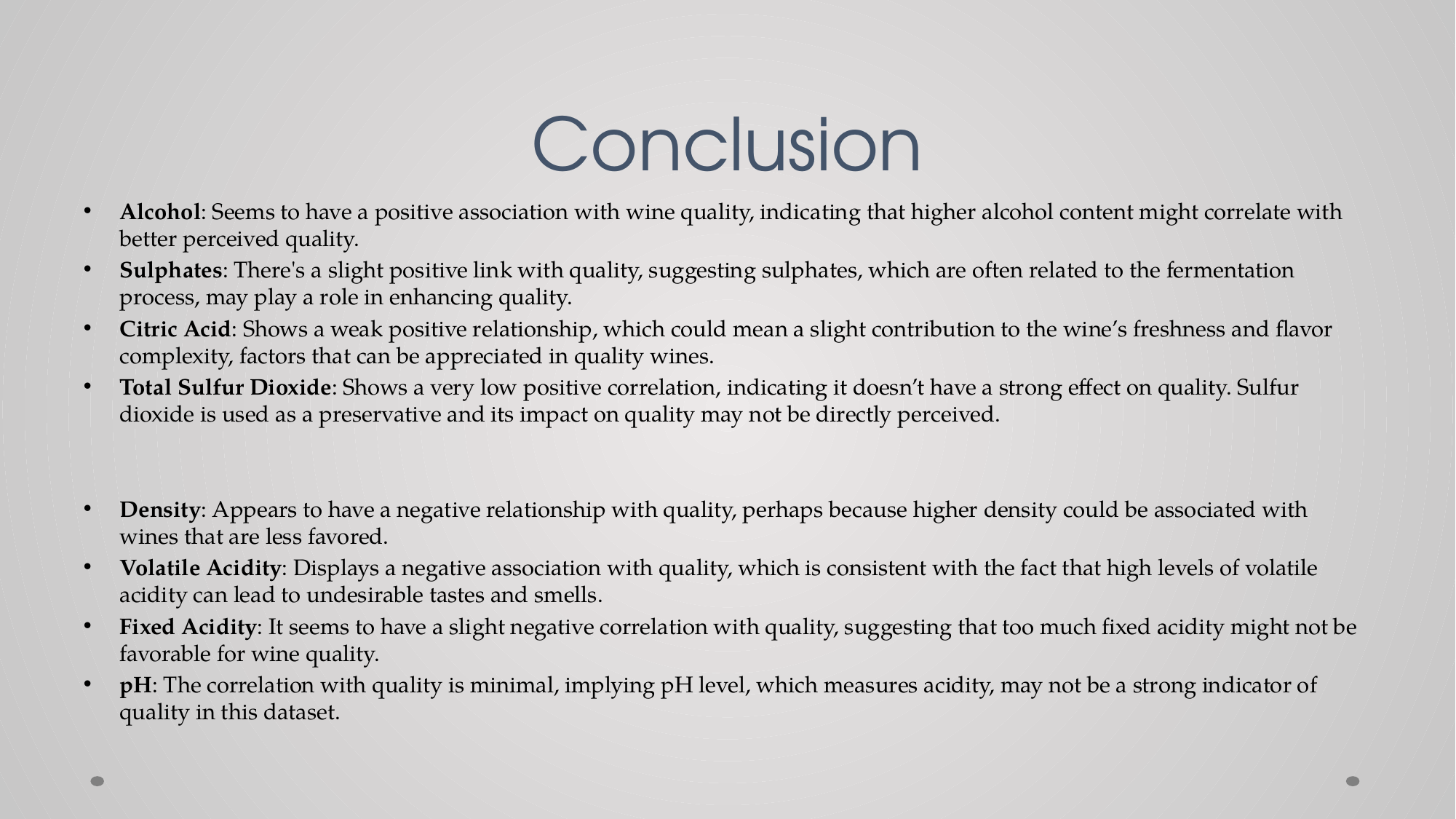

# Conclusion
Alcohol: Seems to have a positive association with wine quality, indicating that higher alcohol content might correlate with better perceived quality.
Sulphates: There's a slight positive link with quality, suggesting sulphates, which are often related to the fermentation process, may play a role in enhancing quality.
Citric Acid: Shows a weak positive relationship, which could mean a slight contribution to the wine’s freshness and flavor complexity, factors that can be appreciated in quality wines.
Total Sulfur Dioxide: Shows a very low positive correlation, indicating it doesn’t have a strong effect on quality. Sulfur dioxide is used as a preservative and its impact on quality may not be directly perceived.

Density: Appears to have a negative relationship with quality, perhaps because higher density could be associated with wines that are less favored.
Volatile Acidity: Displays a negative association with quality, which is consistent with the fact that high levels of volatile acidity can lead to undesirable tastes and smells.
Fixed Acidity: It seems to have a slight negative correlation with quality, suggesting that too much fixed acidity might not be favorable for wine quality.
pH: The correlation with quality is minimal, implying pH level, which measures acidity, may not be a strong indicator of quality in this dataset.